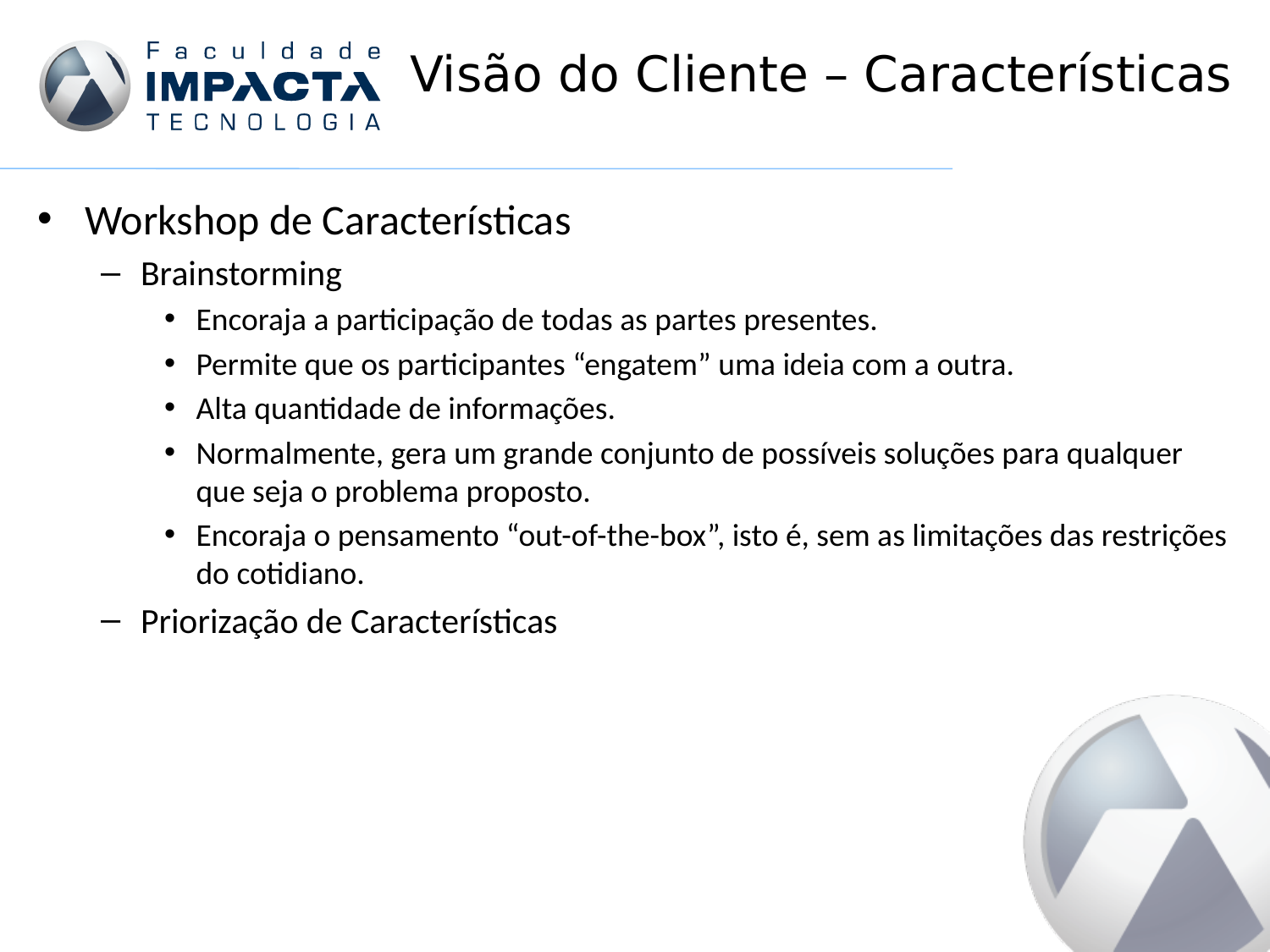

# Visão do Cliente – Características
Workshop de Características
Brainstorming
Encoraja a participação de todas as partes presentes.
Permite que os participantes “engatem” uma ideia com a outra.
Alta quantidade de informações.
Normalmente, gera um grande conjunto de possíveis soluções para qualquer que seja o problema proposto.
Encoraja o pensamento “out-of-the-box”, isto é, sem as limitações das restrições do cotidiano.
Priorização de Características